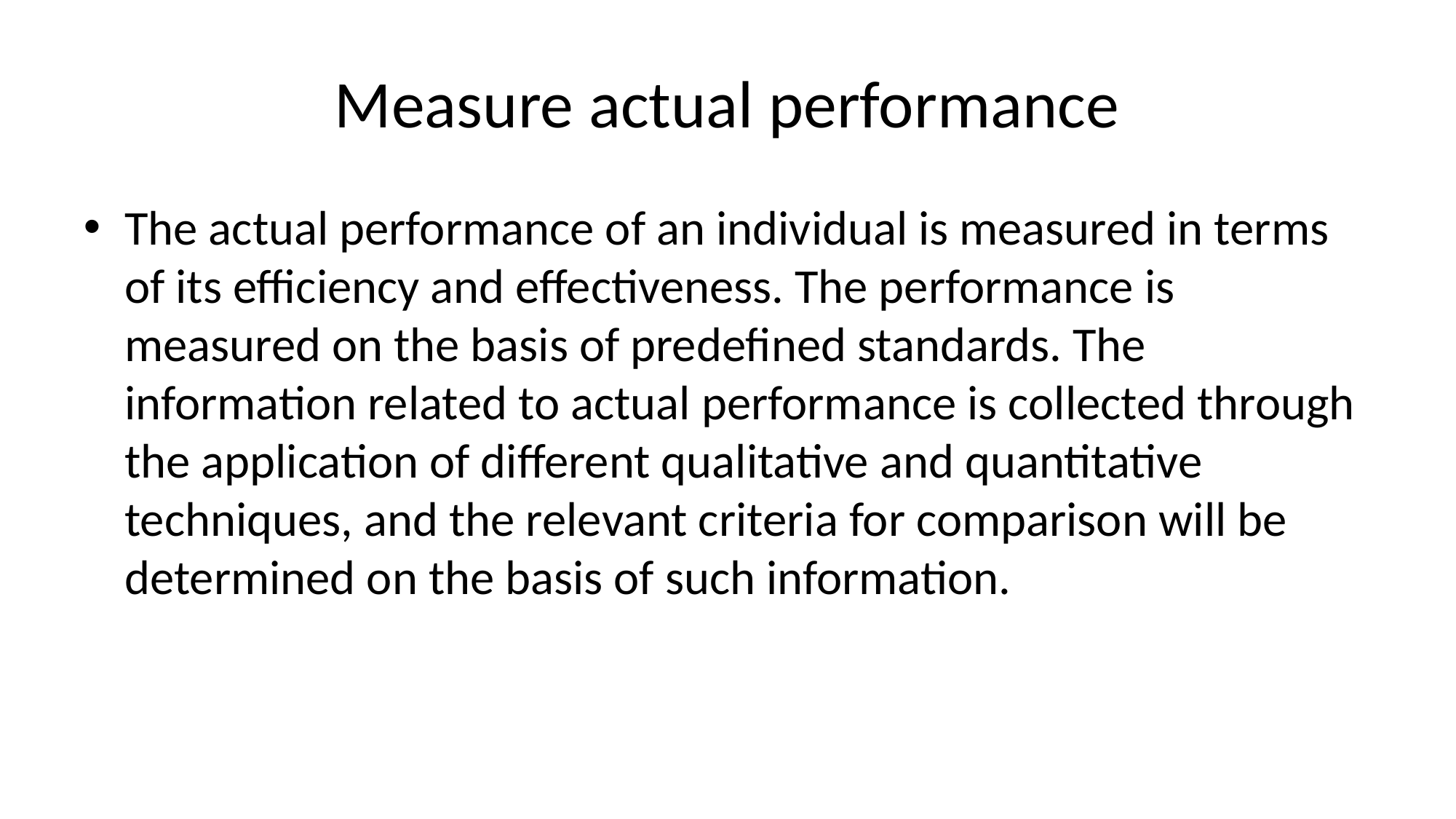

# Measure actual performance
The actual performance of an individual is measured in terms of its efficiency and effectiveness. The performance is measured on the basis of predefined standards. The information related to actual performance is collected through the application of different qualitative and quantitative techniques, and the relevant criteria for comparison will be determined on the basis of such information.